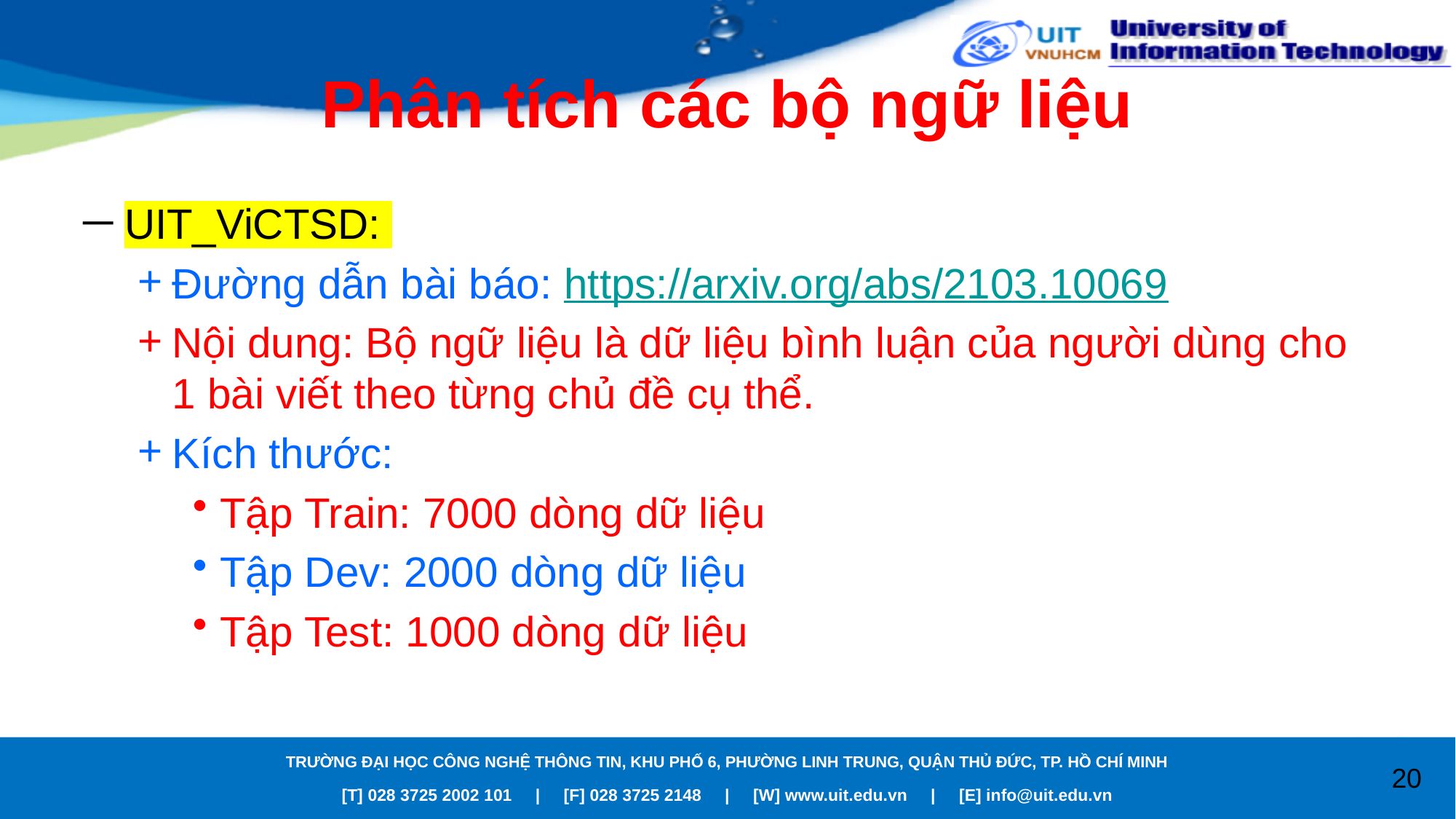

# Phân tích các bộ ngữ liệu
UIT_ViCTSD:
Đường dẫn bài báo: https://arxiv.org/abs/2103.10069
Nội dung: Bộ ngữ liệu là dữ liệu bình luận của người dùng cho 1 bài viết theo từng chủ đề cụ thể.
Kích thước:
Tập Train: 7000 dòng dữ liệu
Tập Dev: 2000 dòng dữ liệu
Tập Test: 1000 dòng dữ liệu